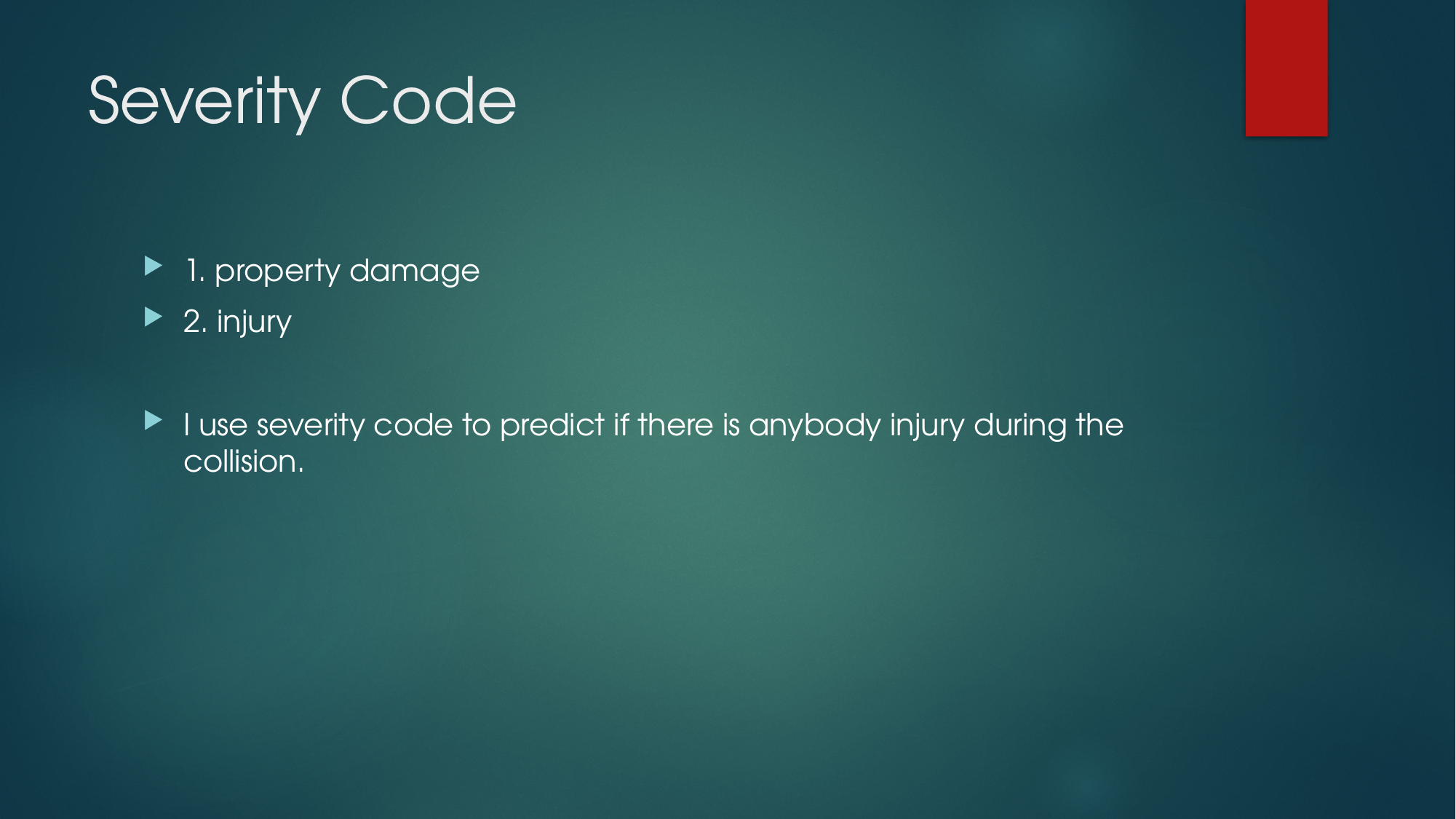

# Severity Code
1. property damage
2. injury

I use severity code to predict if there is anybody injury during the collision.